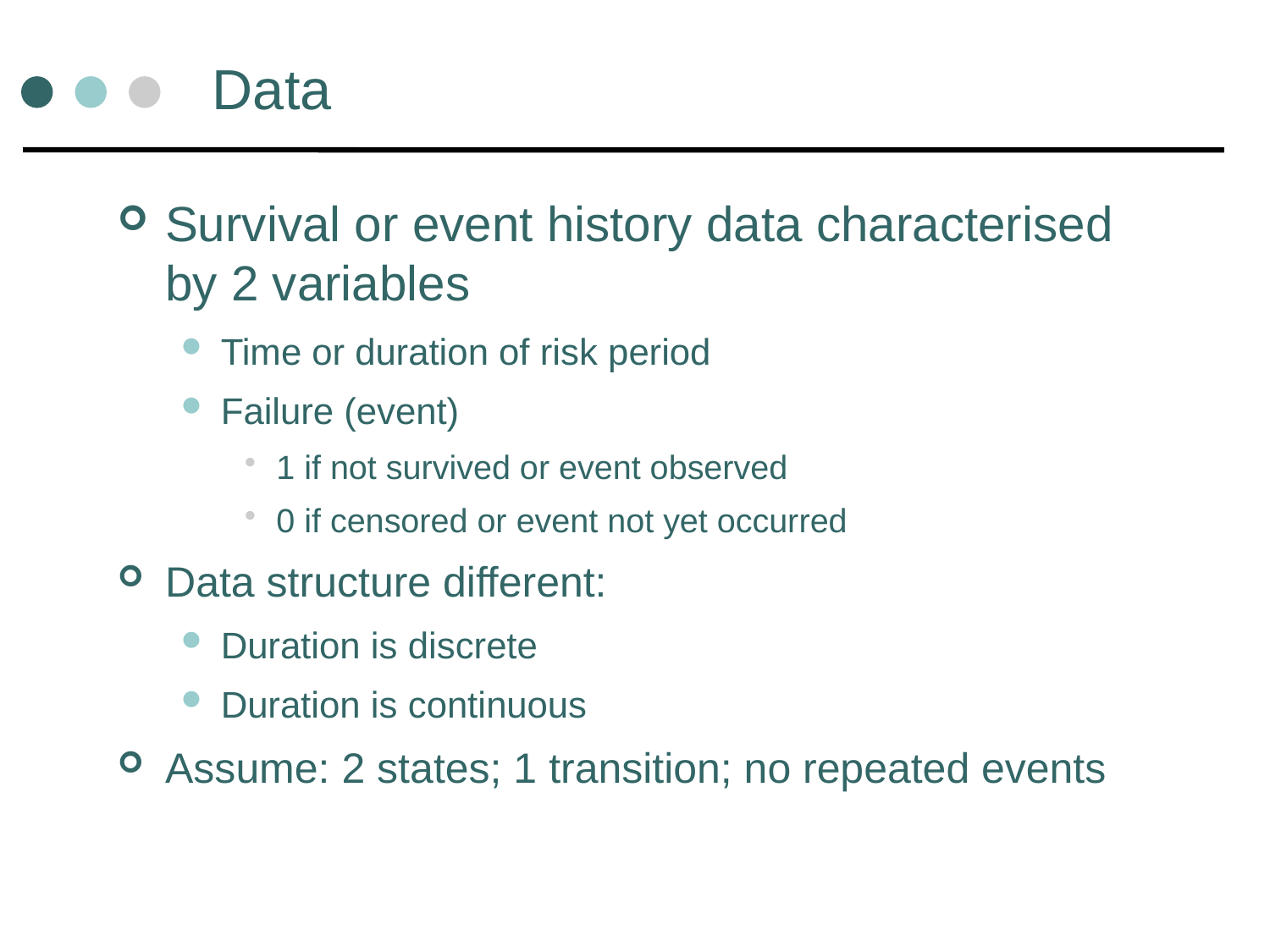

# Data
Survival or event history data characterised by 2 variables
Time or duration of risk period
Failure (event)
1 if not survived or event observed
0 if censored or event not yet occurred
Data structure different:
Duration is discrete
Duration is continuous
Assume: 2 states; 1 transition; no repeated events